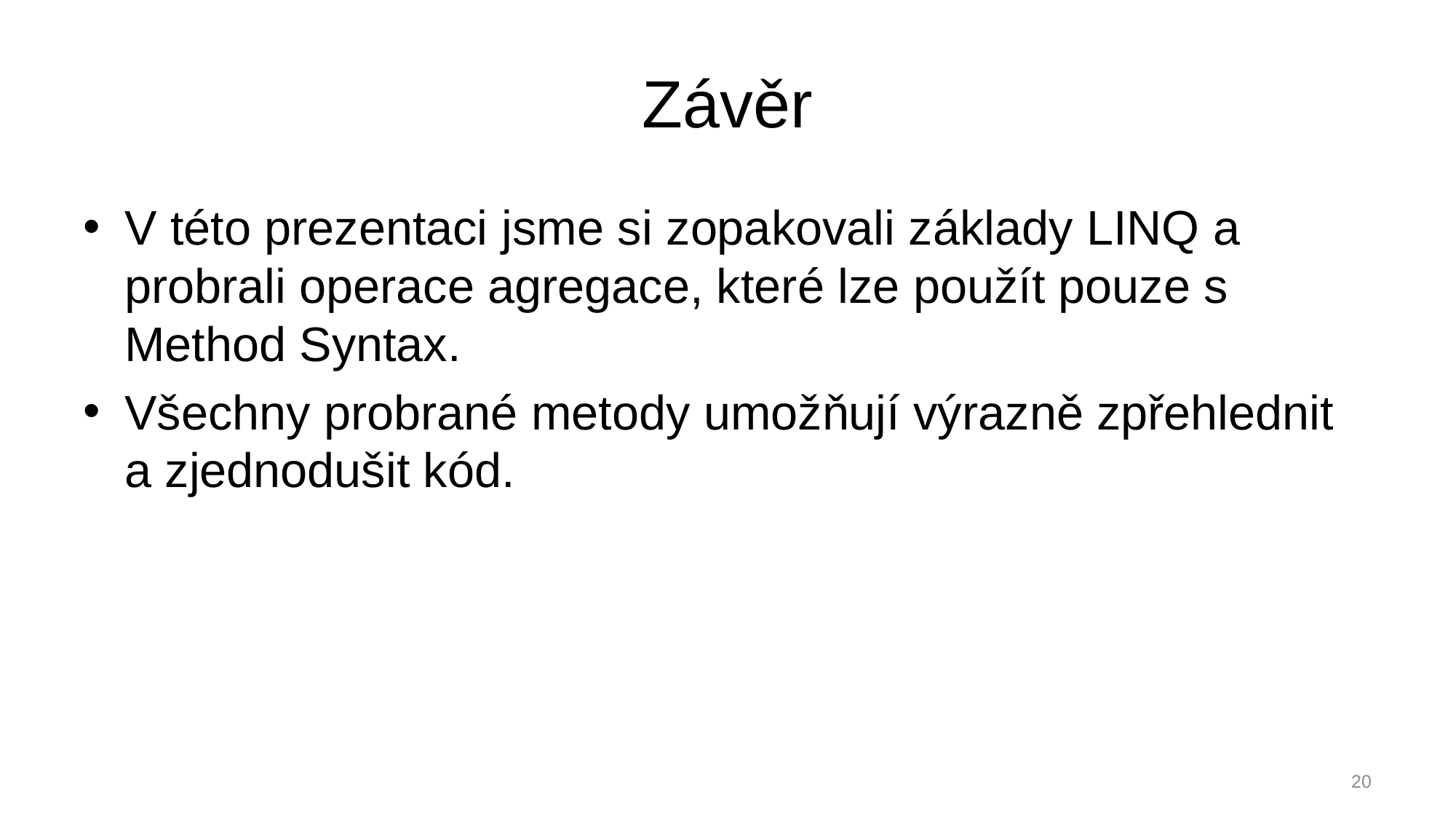

# Závěr
V této prezentaci jsme si zopakovali základy LINQ a probrali operace agregace, které lze použít pouze s Method Syntax.
Všechny probrané metody umožňují výrazně zpřehlednit a zjednodušit kód.
20